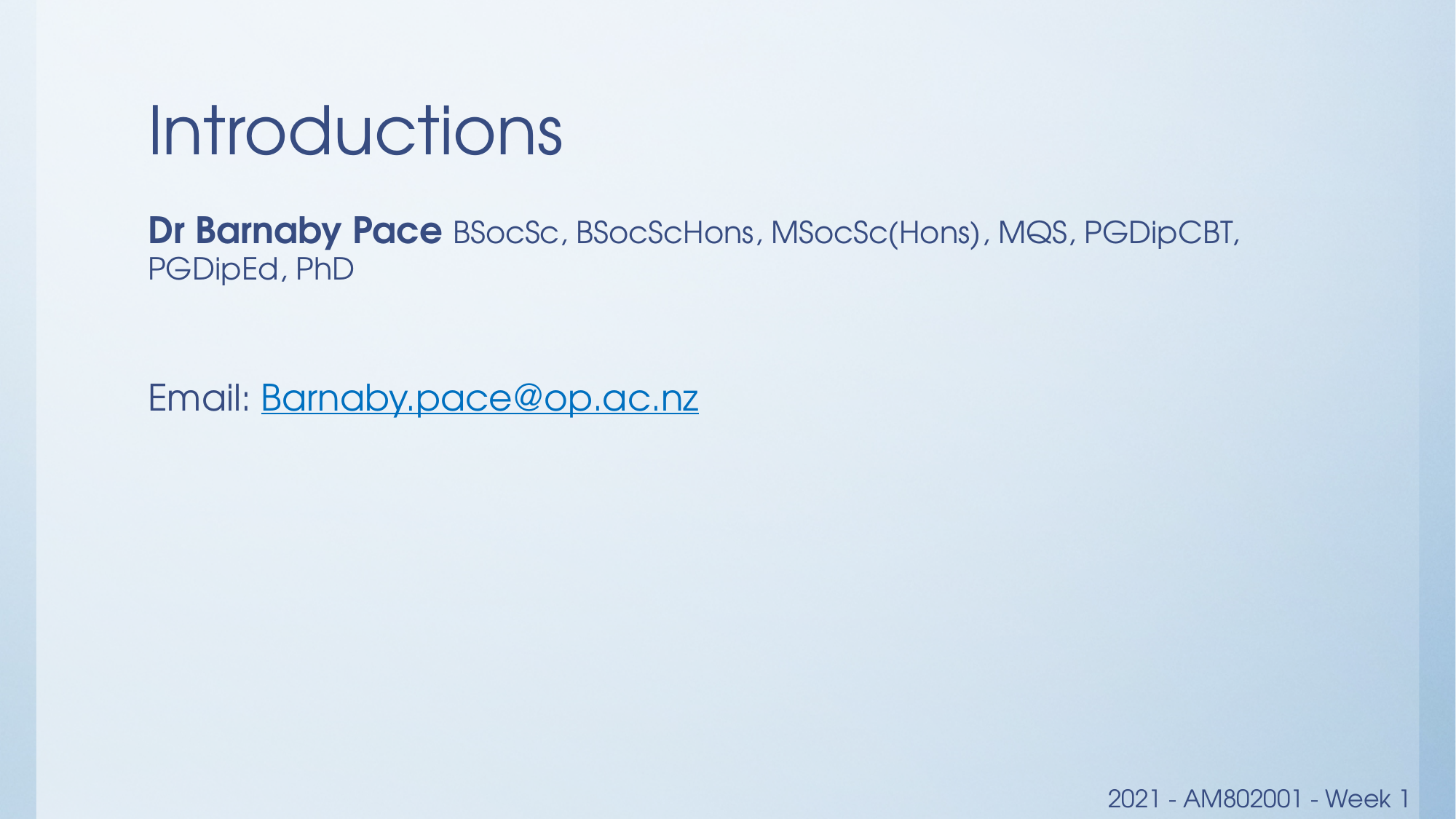

# Introductions
Dr Barnaby Pace BSocSc, BSocScHons, MSocSc(Hons), MQS, PGDipCBT, PGDipEd, PhD

Email: Barnaby.pace@op.ac.nz
2021 - AM802001 - Week 1